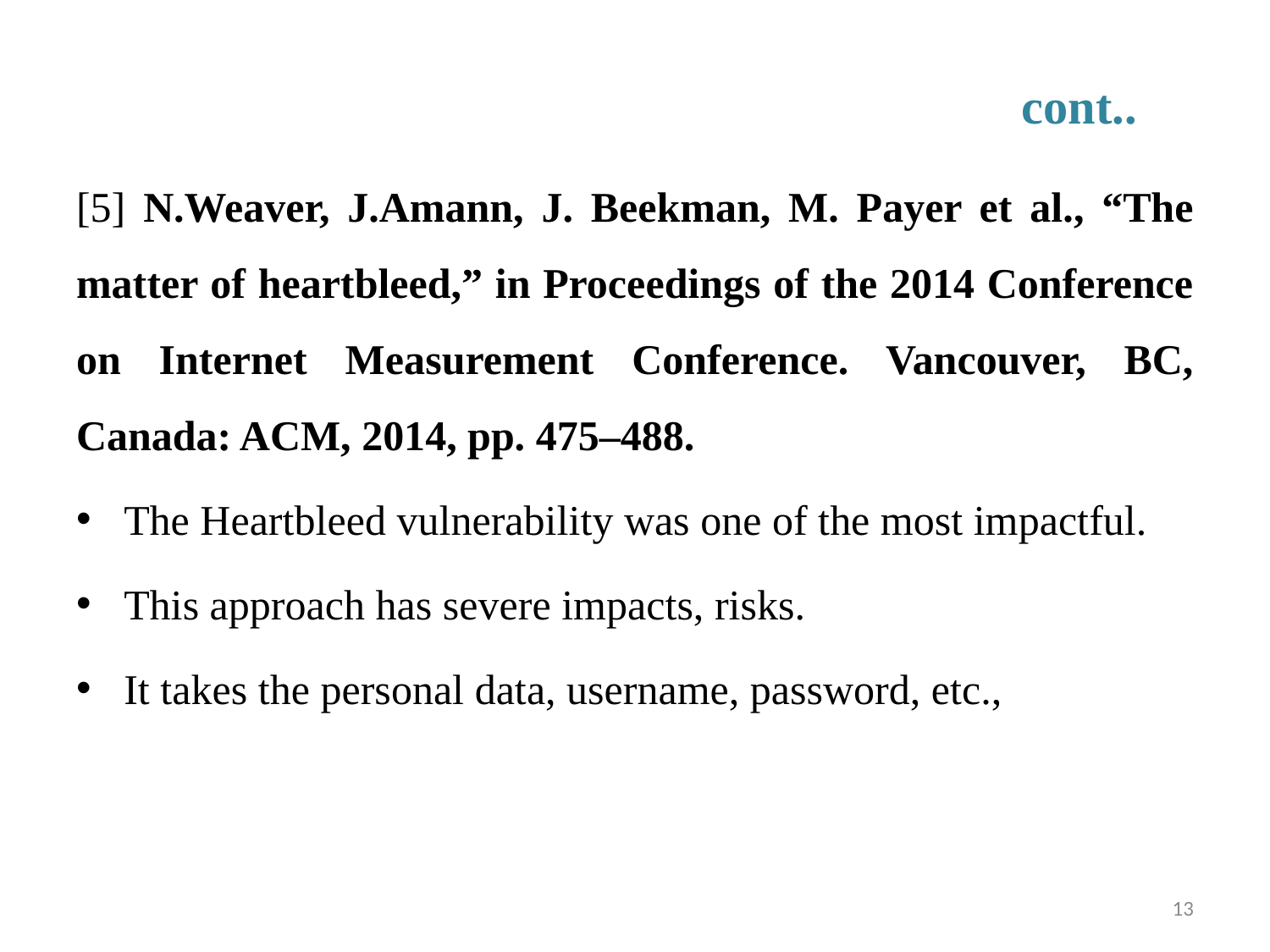

# cont..
[5] N.Weaver, J.Amann, J. Beekman, M. Payer et al., “The matter of heartbleed,” in Proceedings of the 2014 Conference on Internet Measurement Conference. Vancouver, BC, Canada: ACM, 2014, pp. 475–488.
The Heartbleed vulnerability was one of the most impactful.
This approach has severe impacts, risks.
It takes the personal data, username, password, etc.,
13